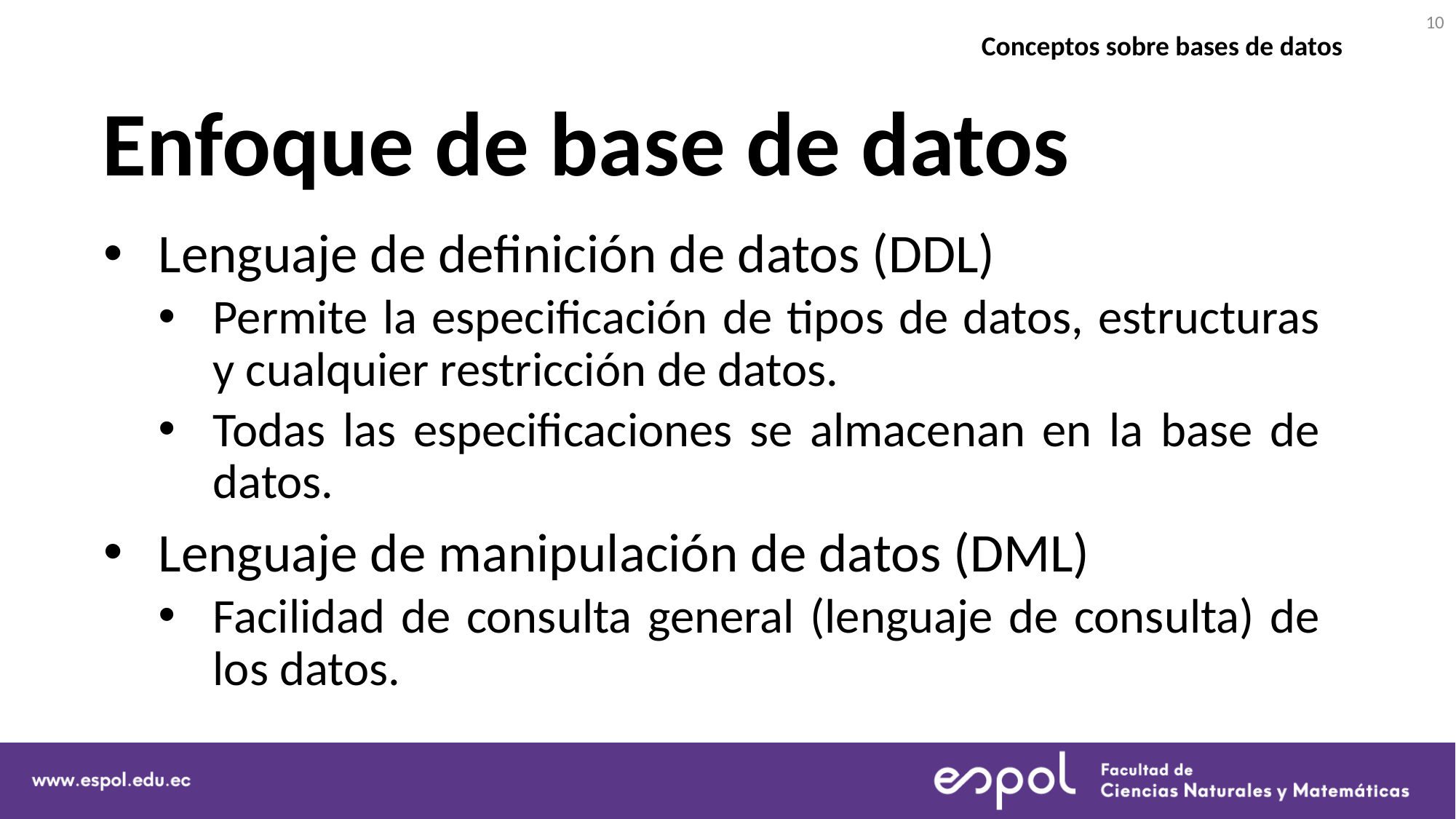

10
Conceptos sobre bases de datos
# Enfoque de base de datos
Lenguaje de definición de datos (DDL)
Permite la especificación de tipos de datos, estructuras y cualquier restricción de datos.
Todas las especificaciones se almacenan en la base de datos.
Lenguaje de manipulación de datos (DML)
Facilidad de consulta general (lenguaje de consulta) de los datos.